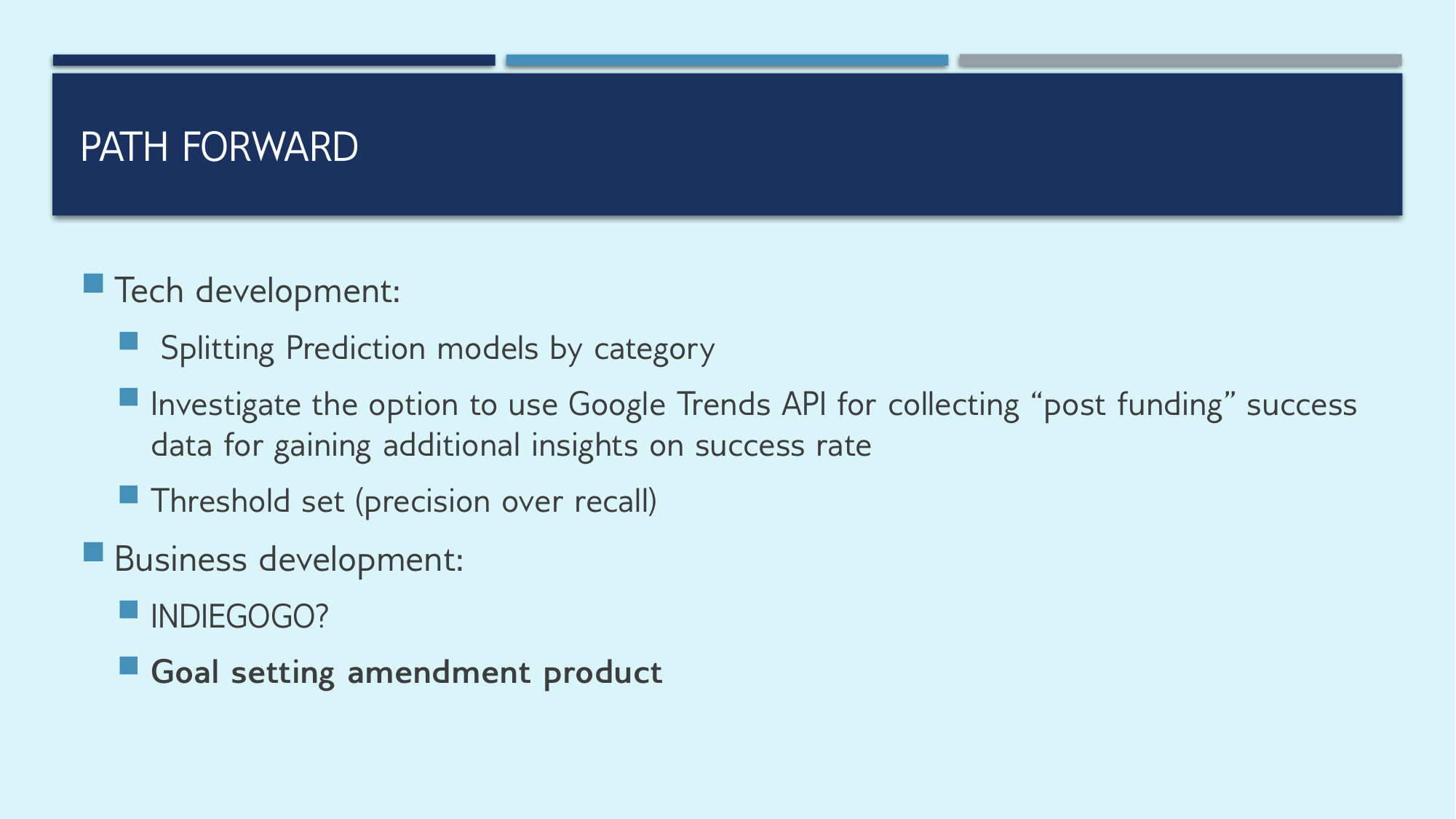

# Path forward
Tech development:
 Splitting Prediction models by category
Investigate the option to use Google Trends API for collecting “post funding” success data for gaining additional insights on success rate
Threshold set (precision over recall)
Business development:
INDIEGOGO?
Goal setting amendment product